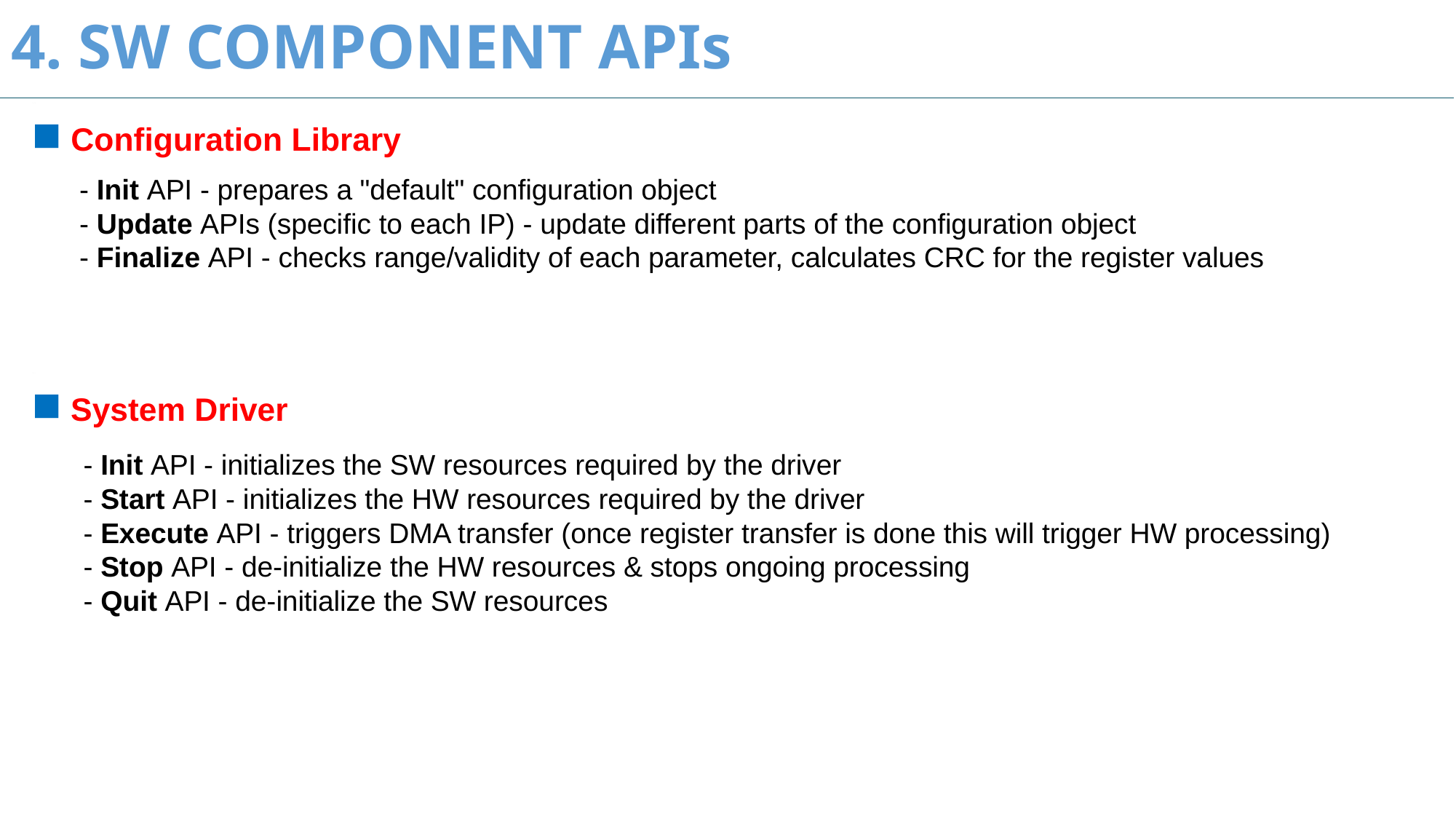

6
# 4. SW COMPONENT APIs
■ Configuration Library
 - Init API - prepares a "default" configuration object
 - Update APIs (specific to each IP) - update different parts of the configuration object
 - Finalize API - checks range/validity of each parameter, calculates CRC for the register values
■ System Driver
 - Init API - initializes the SW resources required by the driver
 - Start API - initializes the HW resources required by the driver
 - Execute API - triggers DMA transfer (once register transfer is done this will trigger HW processing)
 - Stop API - de-initialize the HW resources & stops ongoing processing
 - Quit API - de-initialize the SW resources